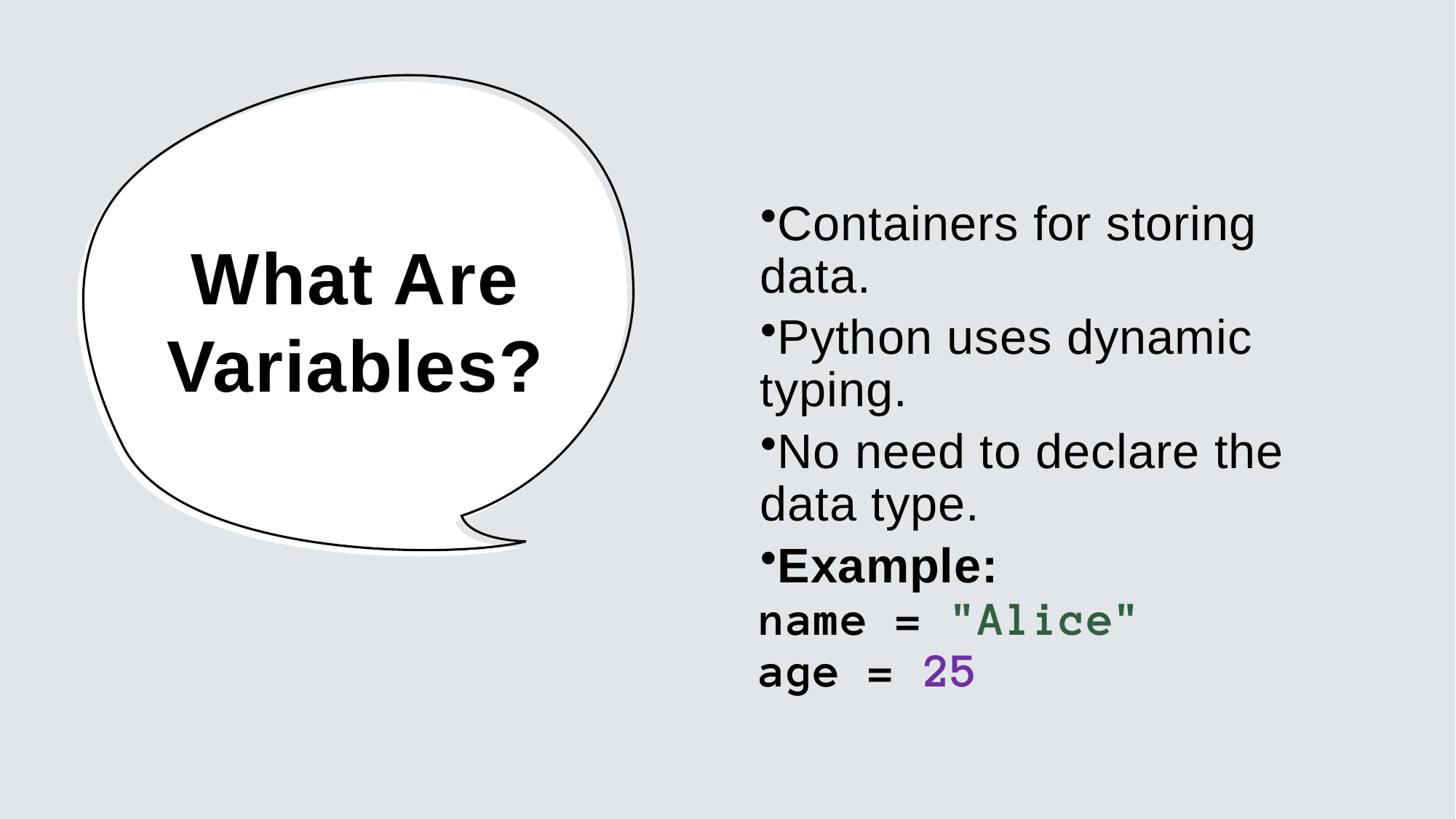

Containers for storing data.
Python uses dynamic typing.
No need to declare the data type.
Example:
name = "Alice"
age = 25
# What Are Variables?